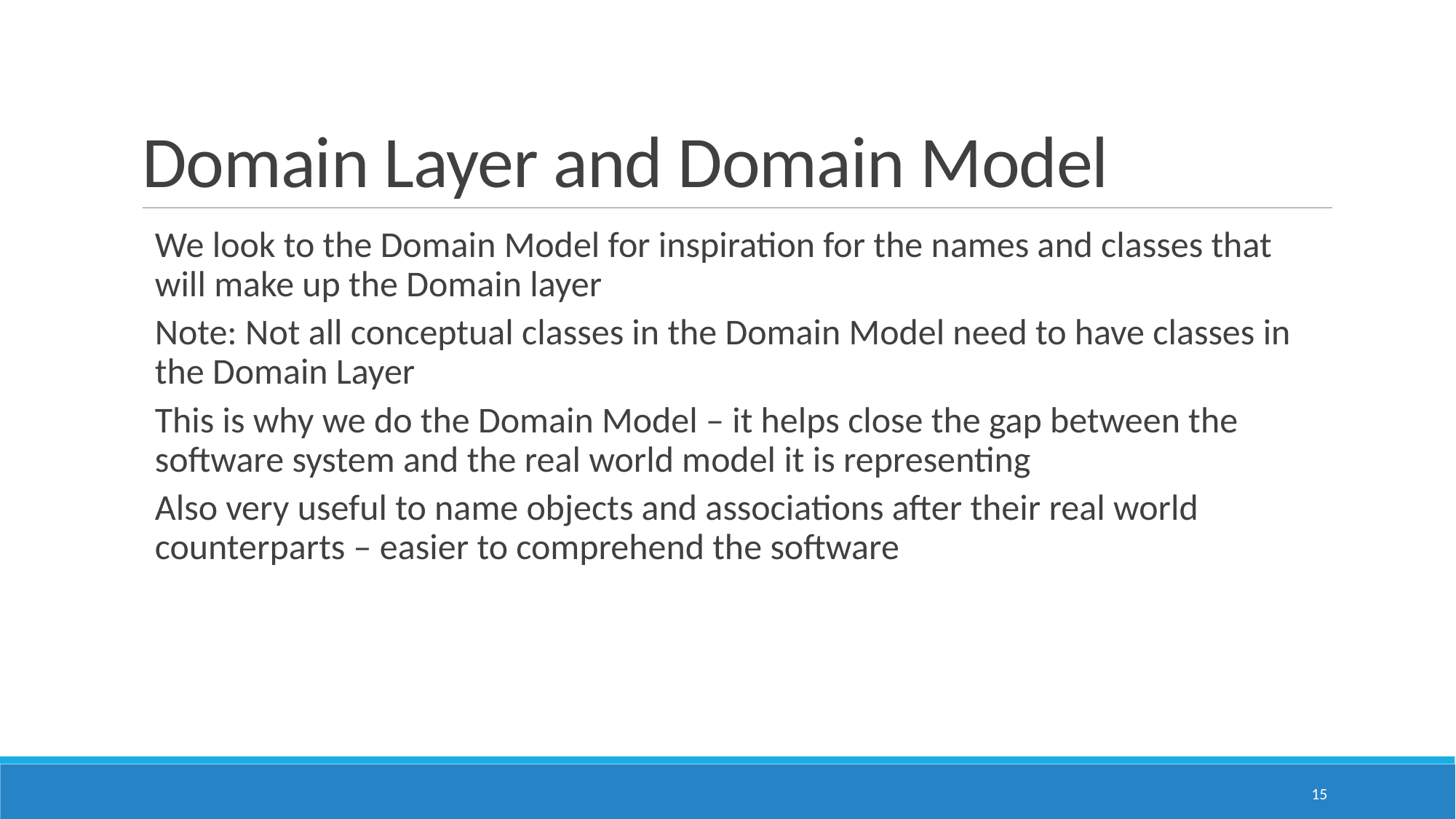

# Domain Layer and Domain Model
We look to the Domain Model for inspiration for the names and classes that will make up the Domain layer
Note: Not all conceptual classes in the Domain Model need to have classes in the Domain Layer
This is why we do the Domain Model – it helps close the gap between the software system and the real world model it is representing
Also very useful to name objects and associations after their real world counterparts – easier to comprehend the software
15